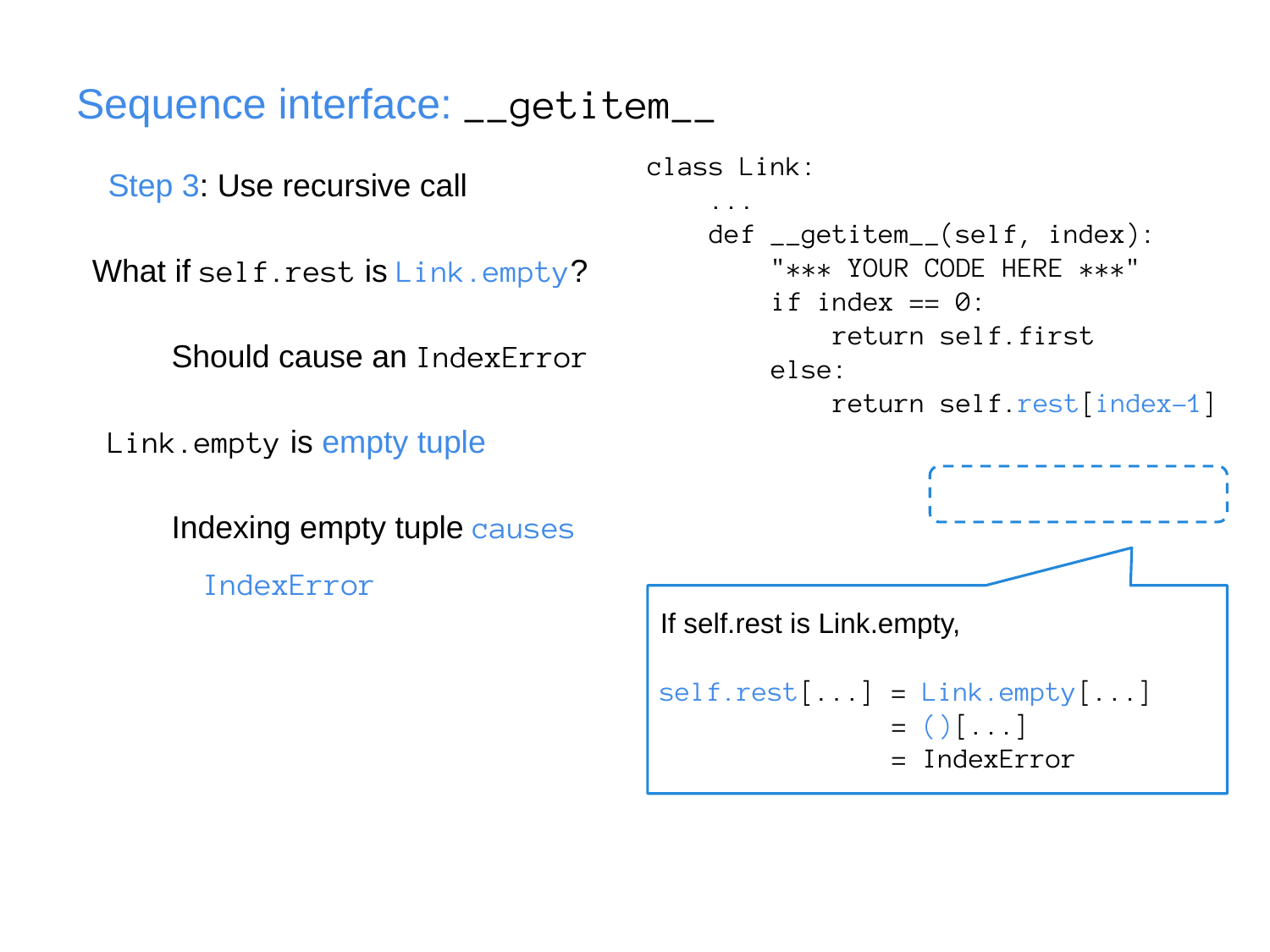

# Sequence interface: __getitem__
Step 3: Use recursive call
What if self.rest is Link.empty?
Should cause an IndexError
Link.empty is empty tuple
Indexing empty tuple causes IndexError
class Link:
    ...
    def __getitem__(self, index):
        "*** YOUR CODE HERE ***"
        if index == 0:
            return self.first
        else:
            return self.rest[index-1]

If self.rest is Link.empty,

self.rest[...] = Link.empty[...]
               = ()[...]
               = IndexError